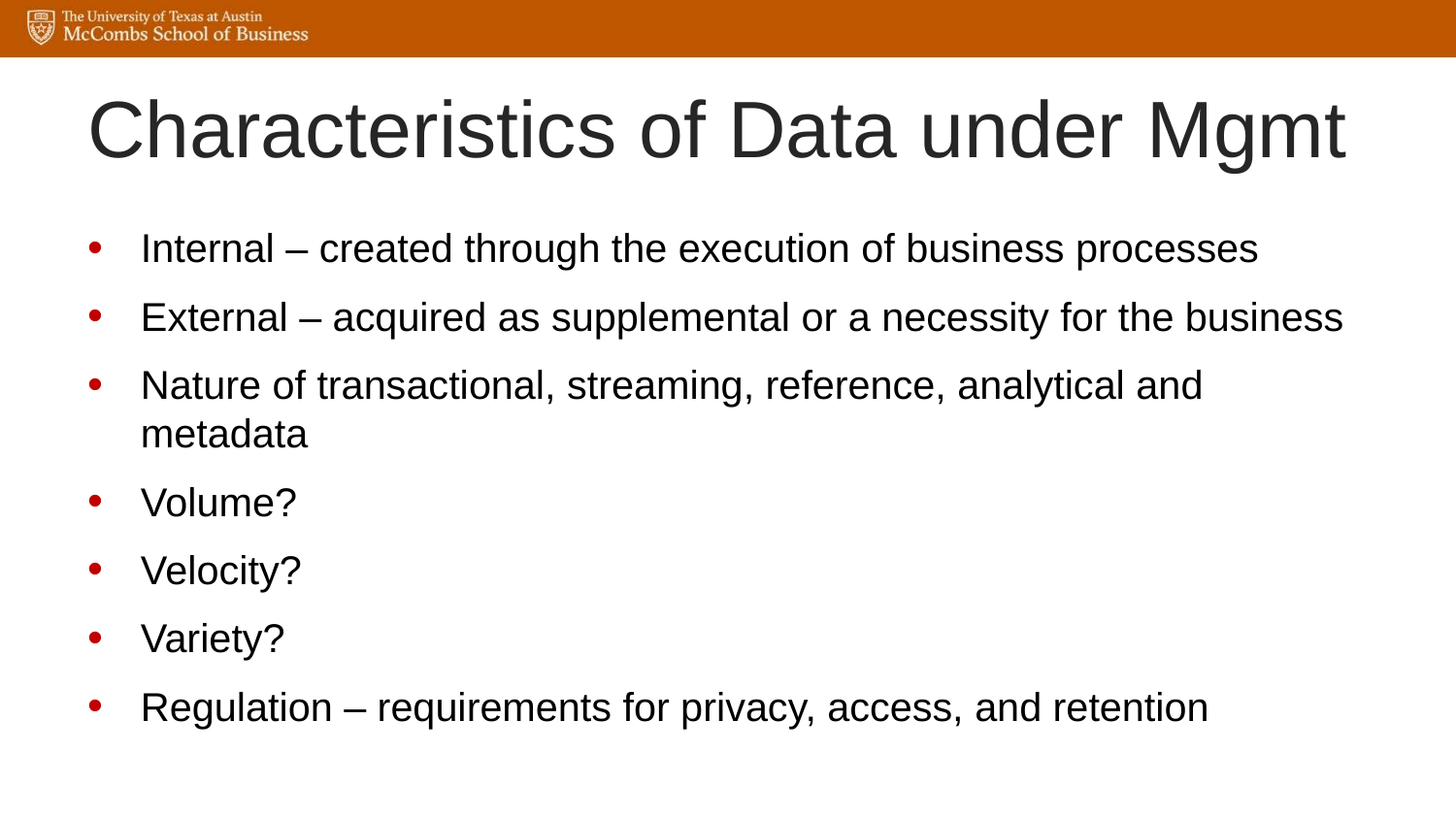

# Characteristics of Data under Mgmt
Internal – created through the execution of business processes
External – acquired as supplemental or a necessity for the business
Nature of transactional, streaming, reference, analytical and metadata
Volume?
Velocity?
Variety?
Regulation – requirements for privacy, access, and retention